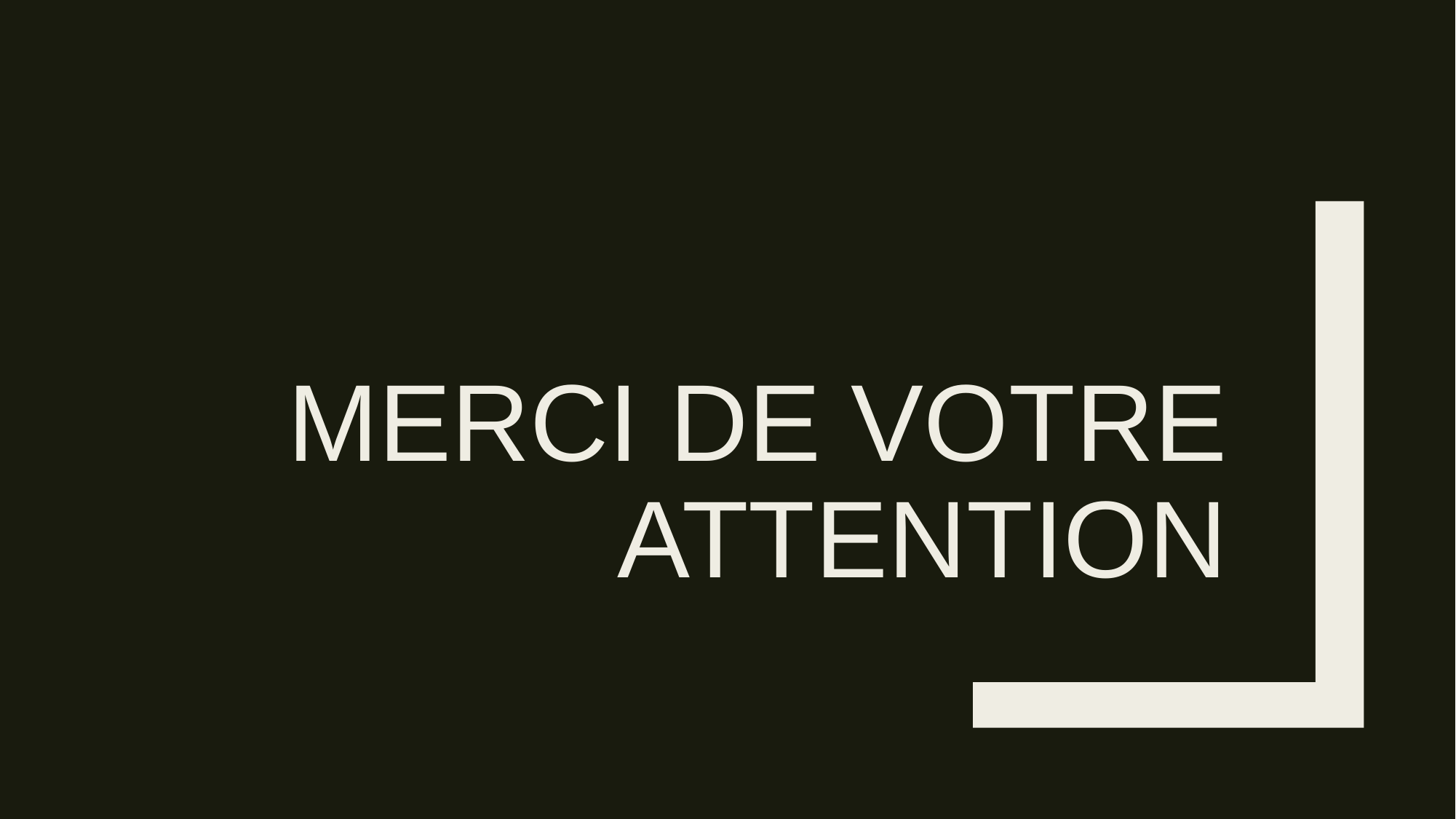

# Merci de votre attention

15/03/2017
Projet Système à Base de Connaissances - 2017
11